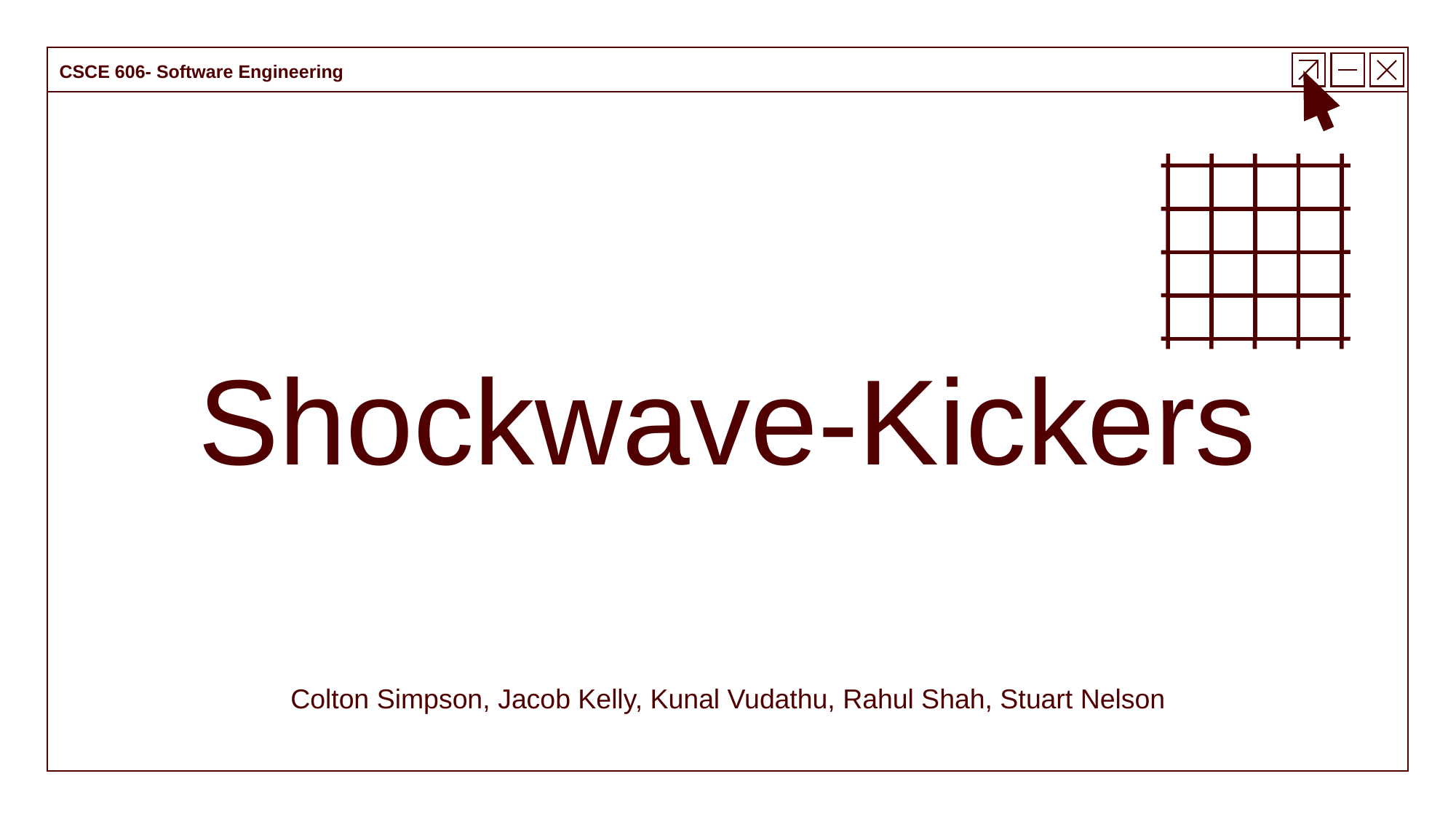

CSCE 606- Software Engineering

Shockwave-Kickers
Colton Simpson, Jacob Kelly, Kunal Vudathu, Rahul Shah, Stuart Nelson